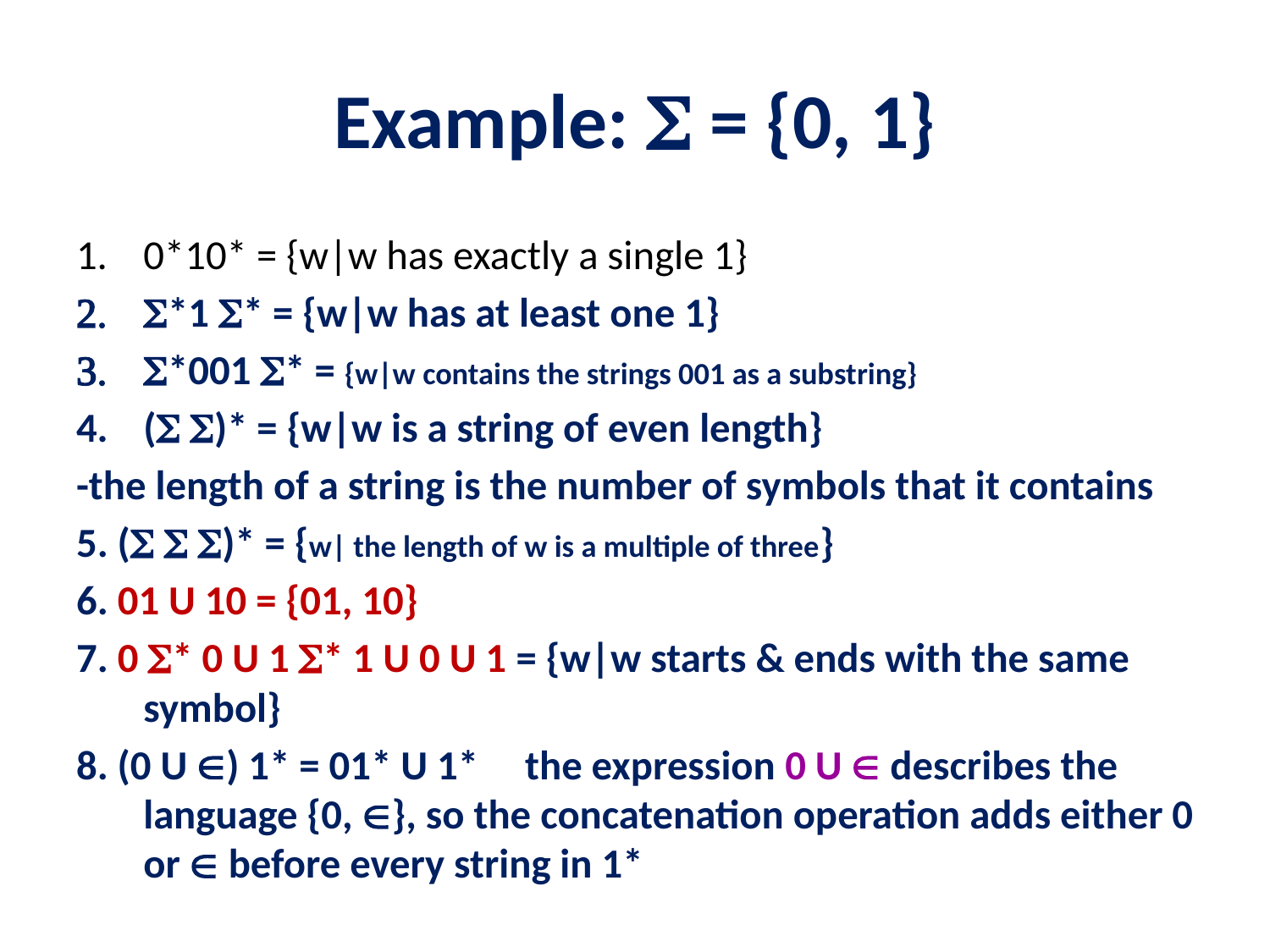

# Example: Σ = {0, 1}
0*10* = {w|w has exactly a single 1}
Σ*1 Σ* = {w|w has at least one 1}
Σ*001 Σ* = {w|w contains the strings 001 as a substring}
(Σ Σ)* = {w|w is a string of even length}
-the length of a string is the number of symbols that it contains
5. (Σ Σ Σ)* = {w| the length of w is a multiple of three}
6. 01 U 10 = {01, 10}
7. 0 Σ* 0 U 1 Σ* 1 U 0 U 1 = {w|w starts & ends with the same symbol}
8. (0 U ∈) 1* = 01* U 1*     the expression 0 U ∈ describes the language {0, ∈}, so the concatenation operation adds either 0 or ∈ before every string in 1*